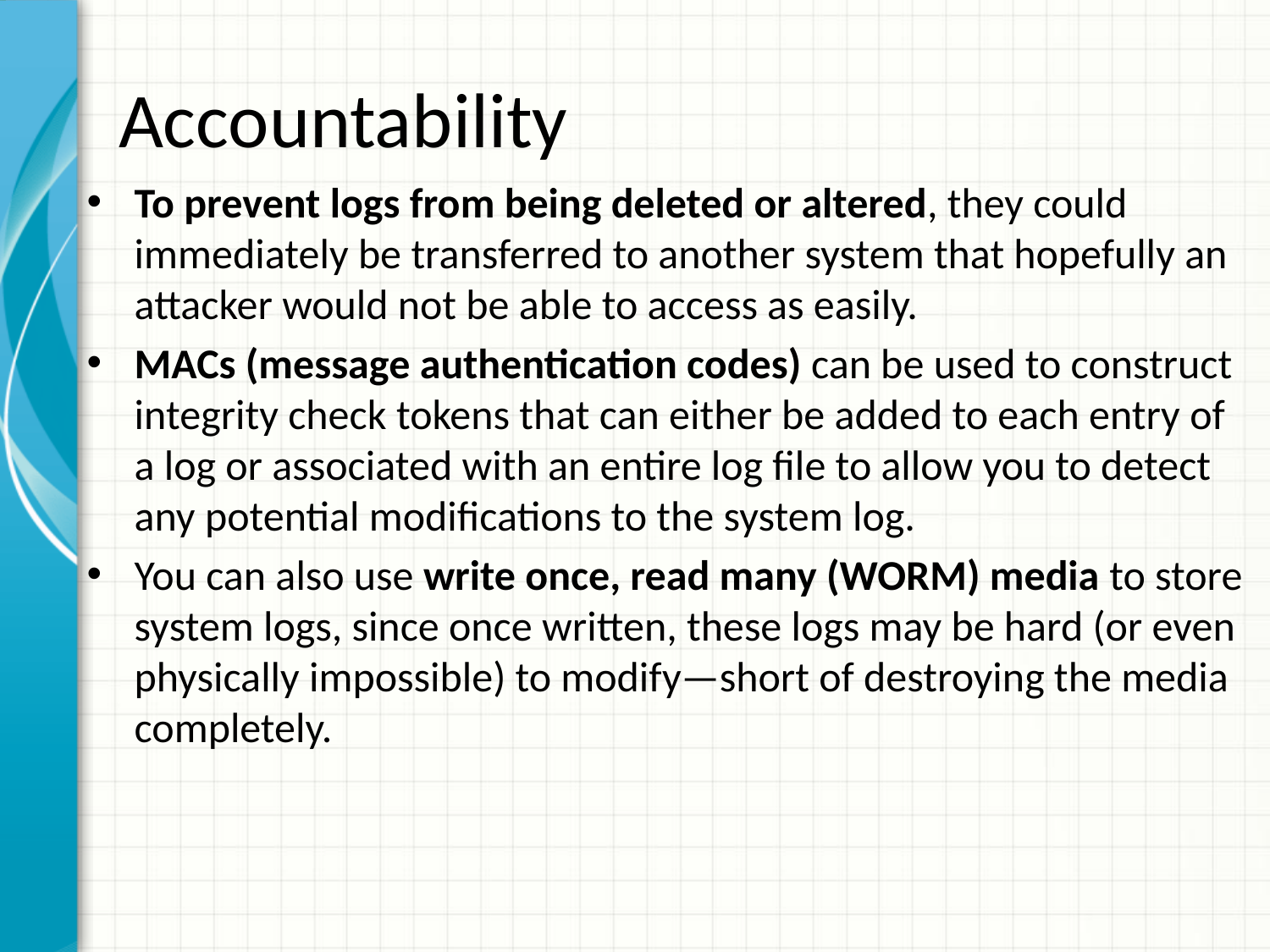

# Accountability
To prevent logs from being deleted or altered, they could immediately be transferred to another system that hopefully an attacker would not be able to access as easily.
MACs (message authentication codes) can be used to construct integrity check tokens that can either be added to each entry of a log or associated with an entire log file to allow you to detect any potential modifications to the system log.
You can also use write once, read many (WORM) media to store system logs, since once written, these logs may be hard (or even physically impossible) to modify—short of destroying the media completely.